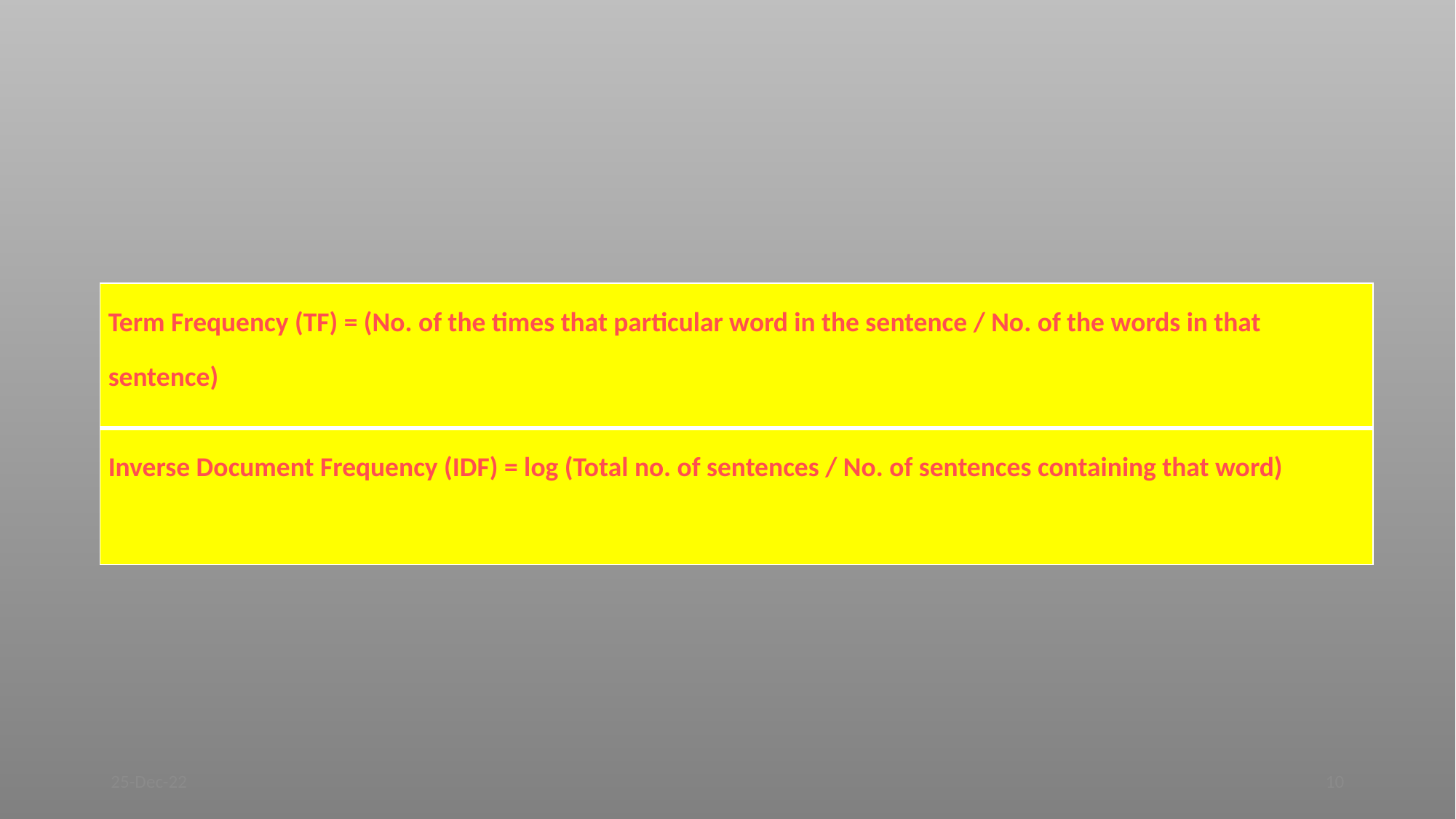

| Term Frequency (TF) = (No. of the times that particular word in the sentence / No. of the words in that sentence) |
| --- |
| Inverse Document Frequency (IDF) = log (Total no. of sentences / No. of sentences containing that word) |
25-Dec-22
10